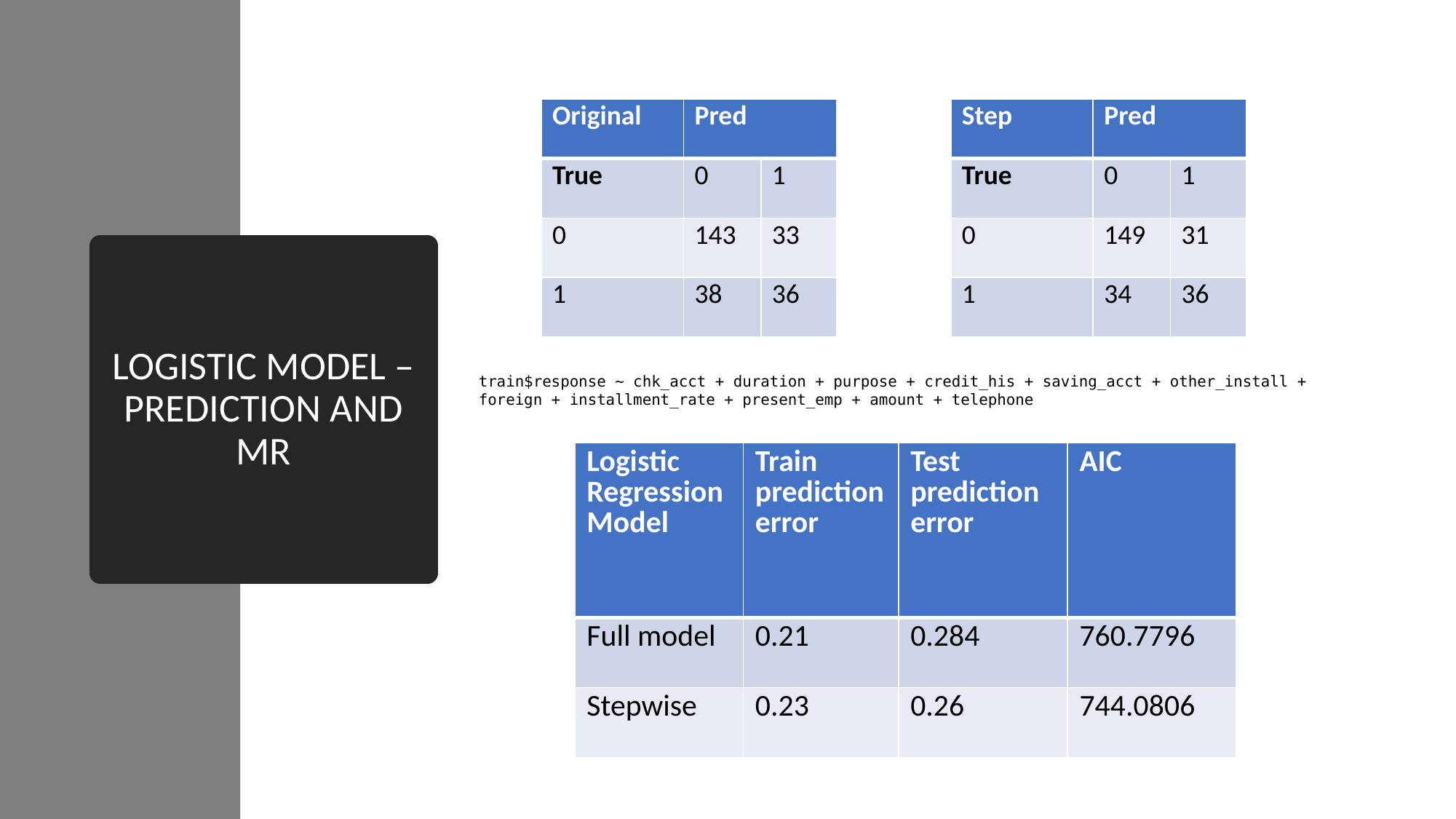

| Original | Pred |  |
| --- | --- | --- |
| True | 0 | 1 |
| 0 | 143 | 33 |
| 1 | 38 | 36 |
| Step | Pred |  |
| --- | --- | --- |
| True | 0 | 1 |
| 0 | 149 | 31 |
| 1 | 34 | 36 |
# LOGISTIC MODEL – PREDICTION AND MR
train$response ~ chk_acct + duration + purpose + credit_his + saving_acct + other_install + foreign + installment_rate + present_emp + amount + telephone
| Logistic Regression Model | Train prediction error | Test prediction error | AIC |
| --- | --- | --- | --- |
| Full model | 0.21 | 0.284 | 760.7796 |
| Stepwise | 0.23 | 0.26 | 744.0806 |